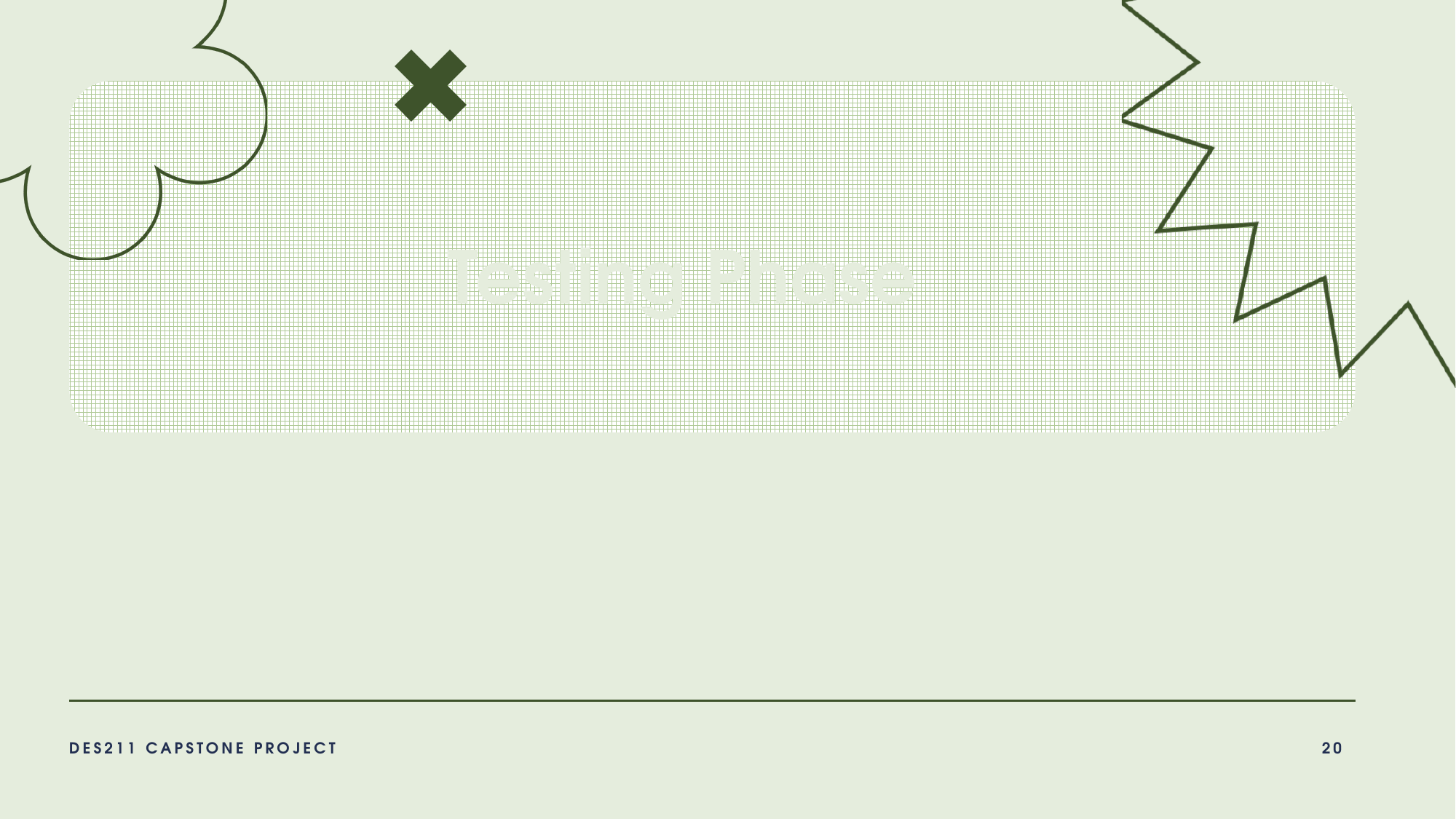

# Testing Phase

DES211 CAPSTONE PROJECT
20